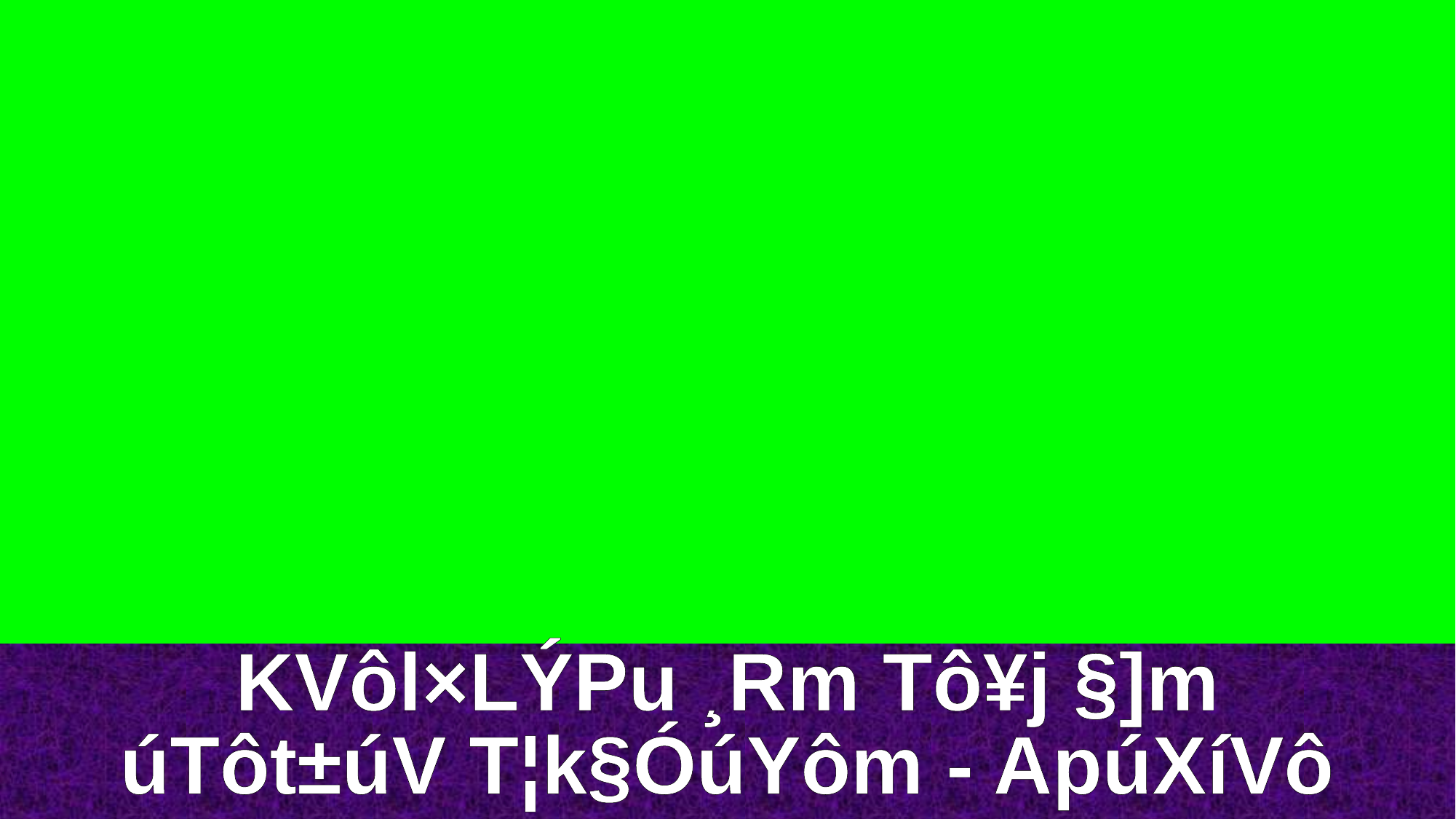

KVôl×LÝPu ¸Rm Tô¥j §]m
úTôt±úV T¦k§ÓúYôm - ApúXíVô